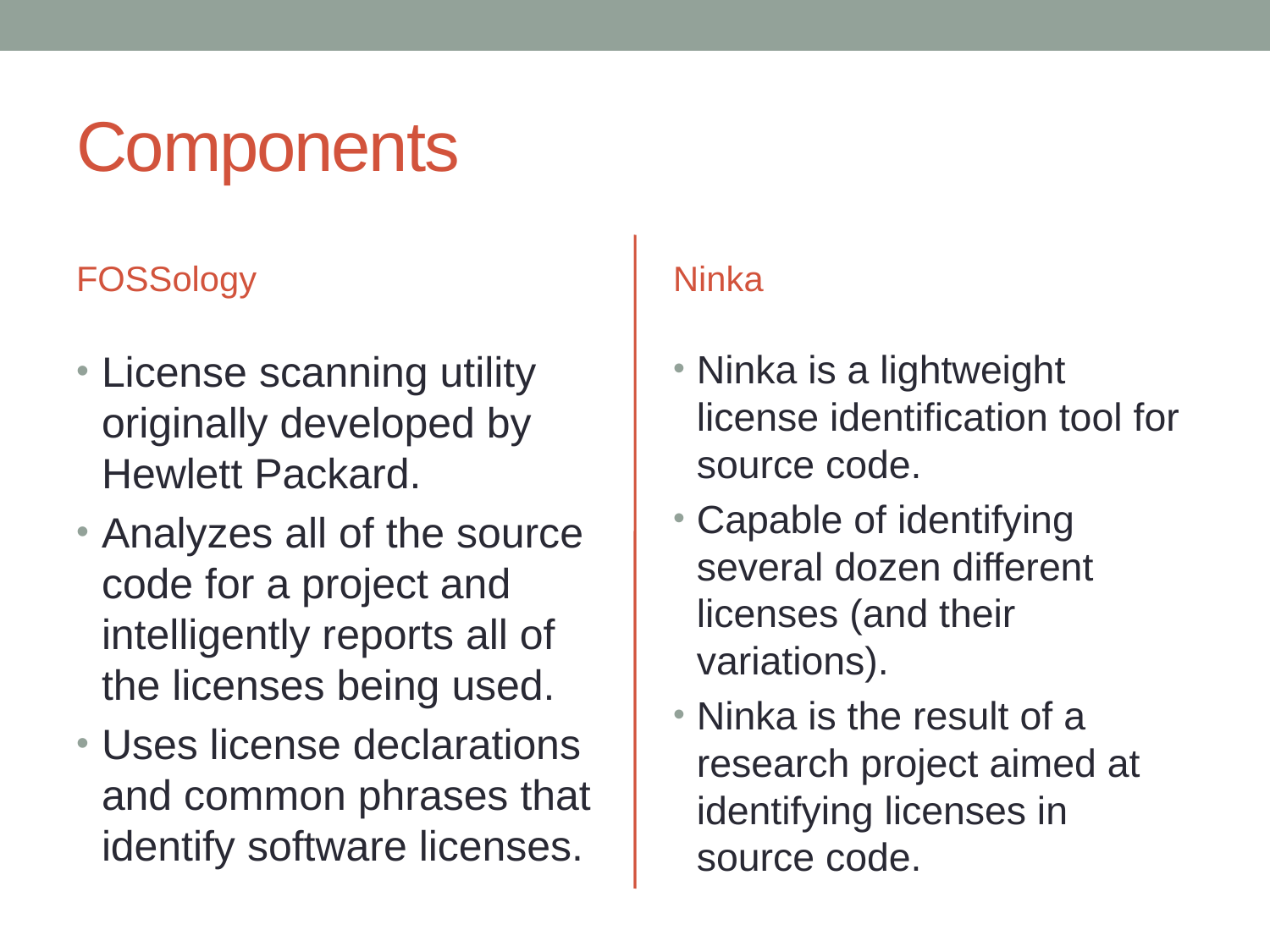

# Components
FOSSology
Ninka
License scanning utility originally developed by Hewlett Packard.
Analyzes all of the source code for a project and intelligently reports all of the licenses being used.
Uses license declarations and common phrases that identify software licenses.
Ninka is a lightweight license identification tool for source code.
Capable of identifying several dozen different licenses (and their variations).
Ninka is the result of a research project aimed at identifying licenses in source code.